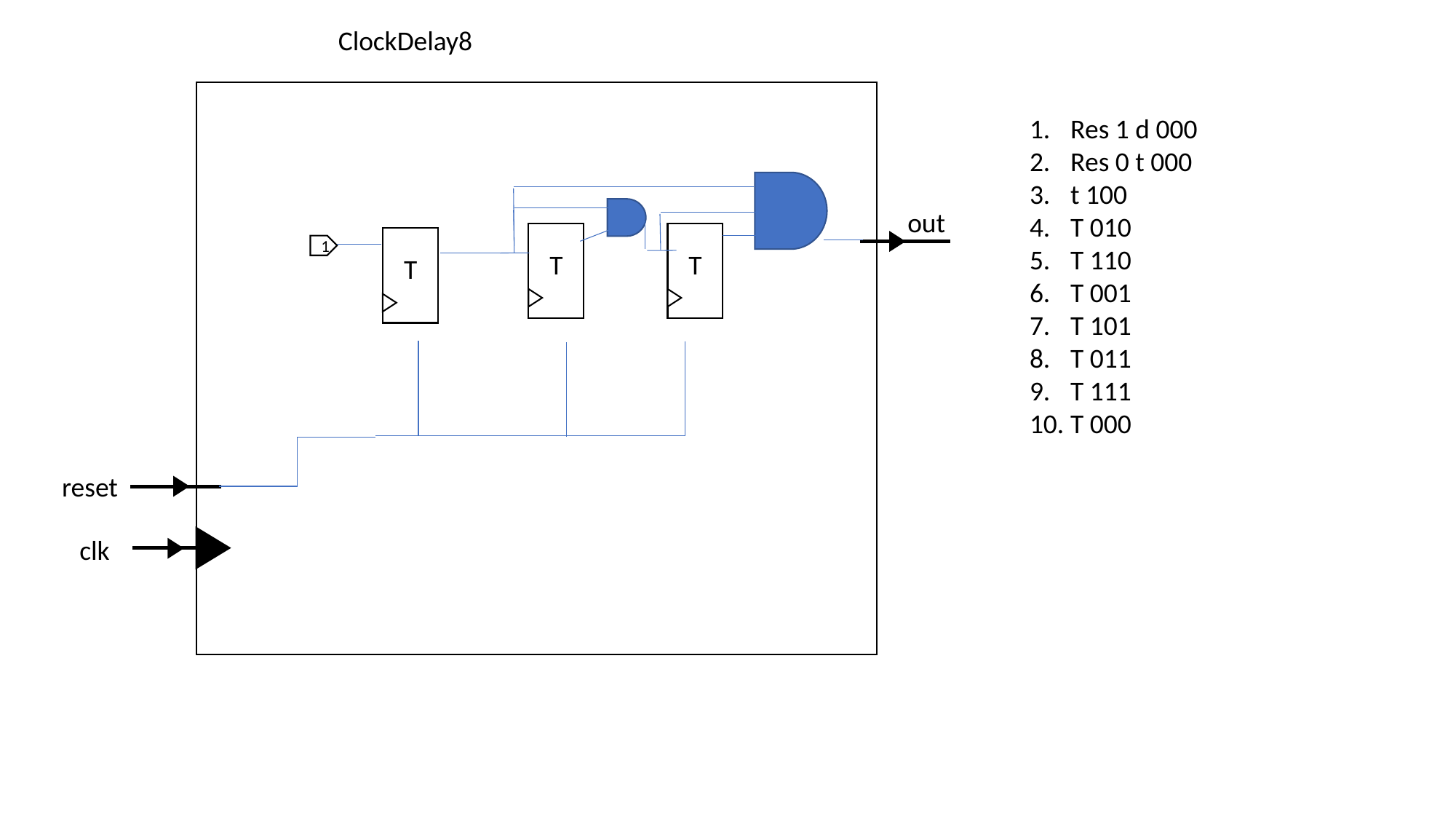

ClockDelay8

Res 1 d 000
Res 0 t 000
t 100
T 010
T 110
T 001
T 101
T 011
T 111
T 000

out

T

T

T

1
reset

clk